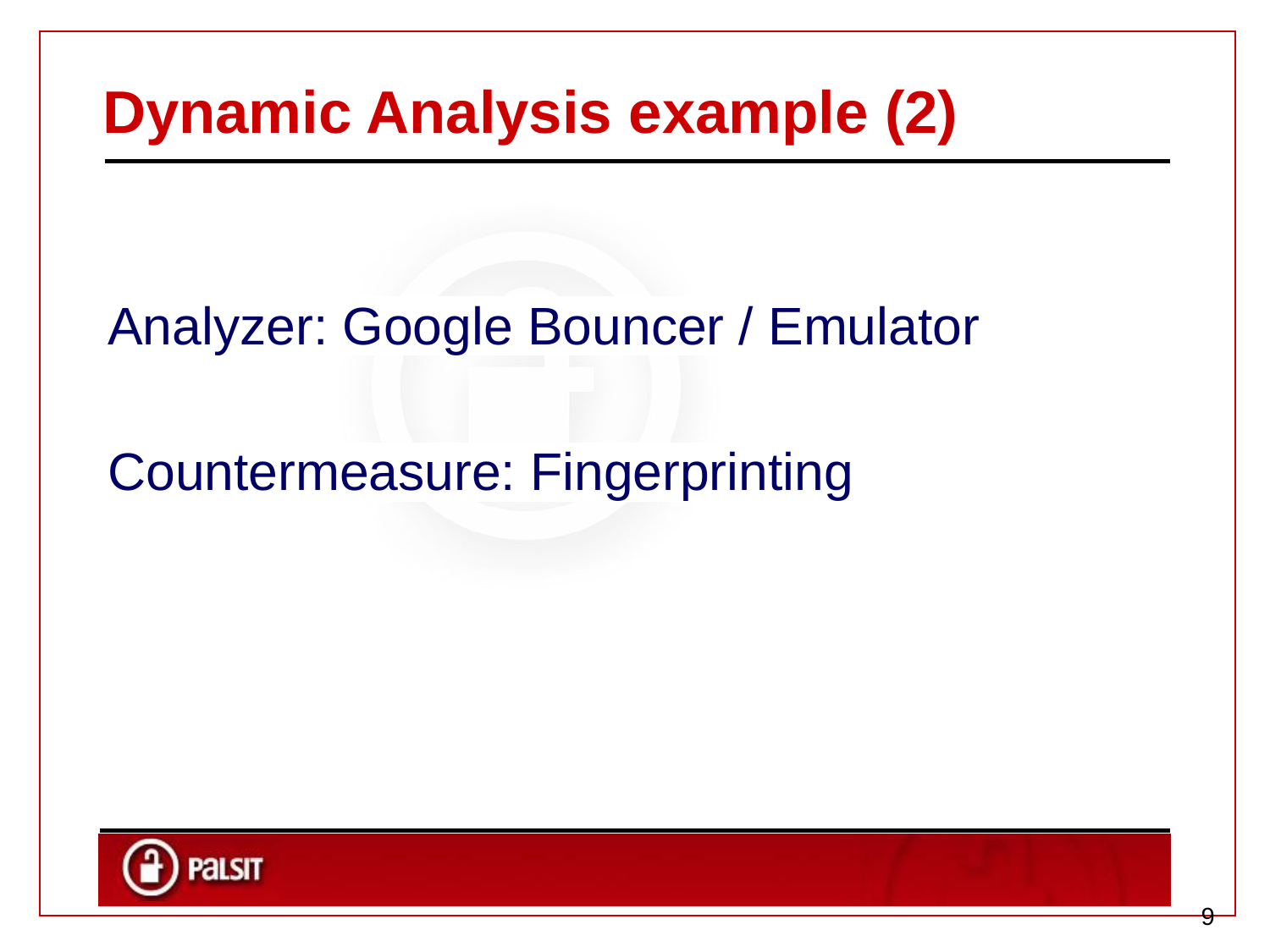

# Dynamic Analysis example (2)

Analyzer: Google Bouncer / Emulator

Countermeasure: Fingerprinting

9